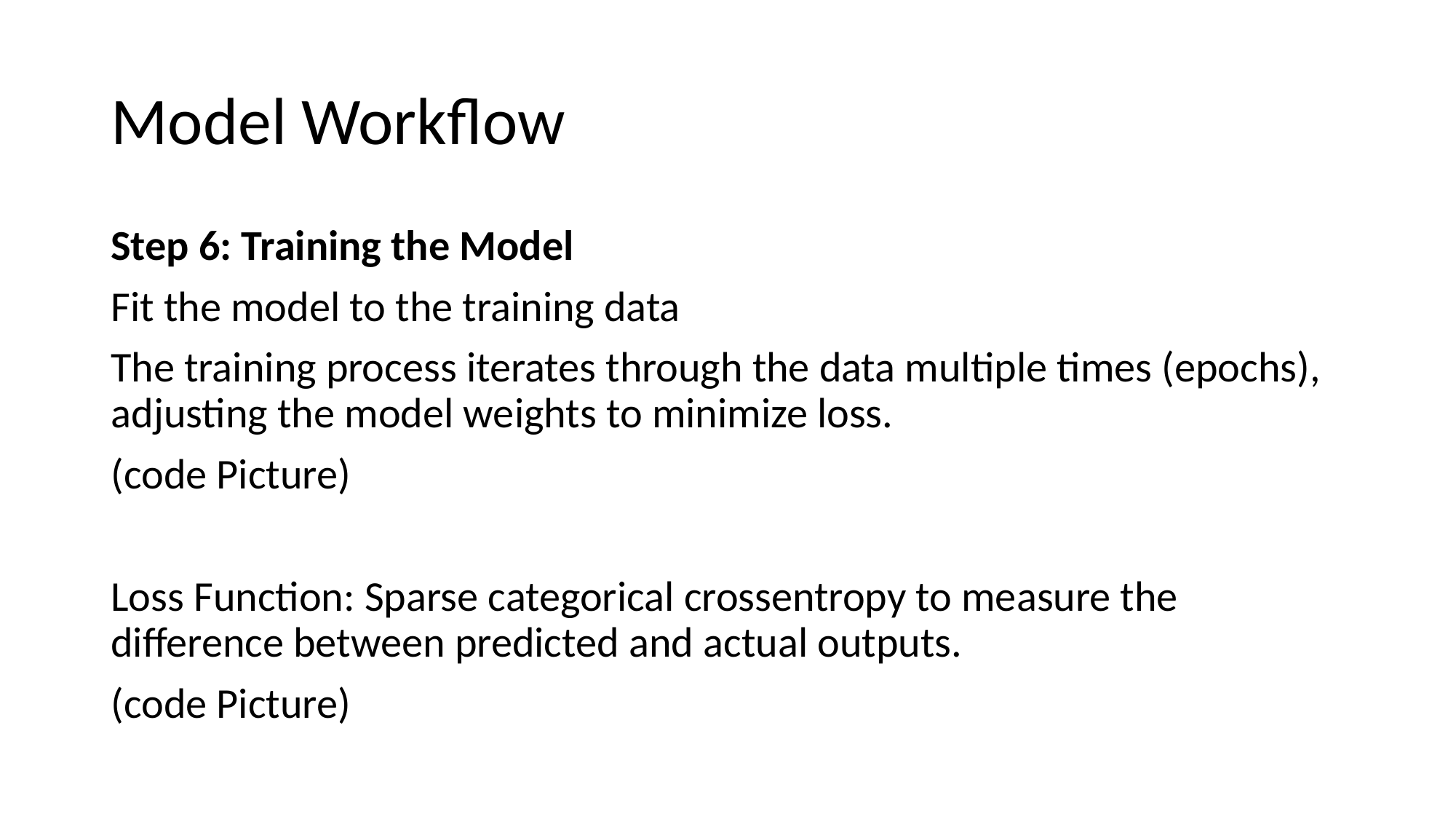

# Model Workflow
Step 6: Training the Model
Fit the model to the training data
The training process iterates through the data multiple times (epochs), adjusting the model weights to minimize loss.
(code Picture)

Loss Function: Sparse categorical crossentropy to measure the difference between predicted and actual outputs.
(code Picture)